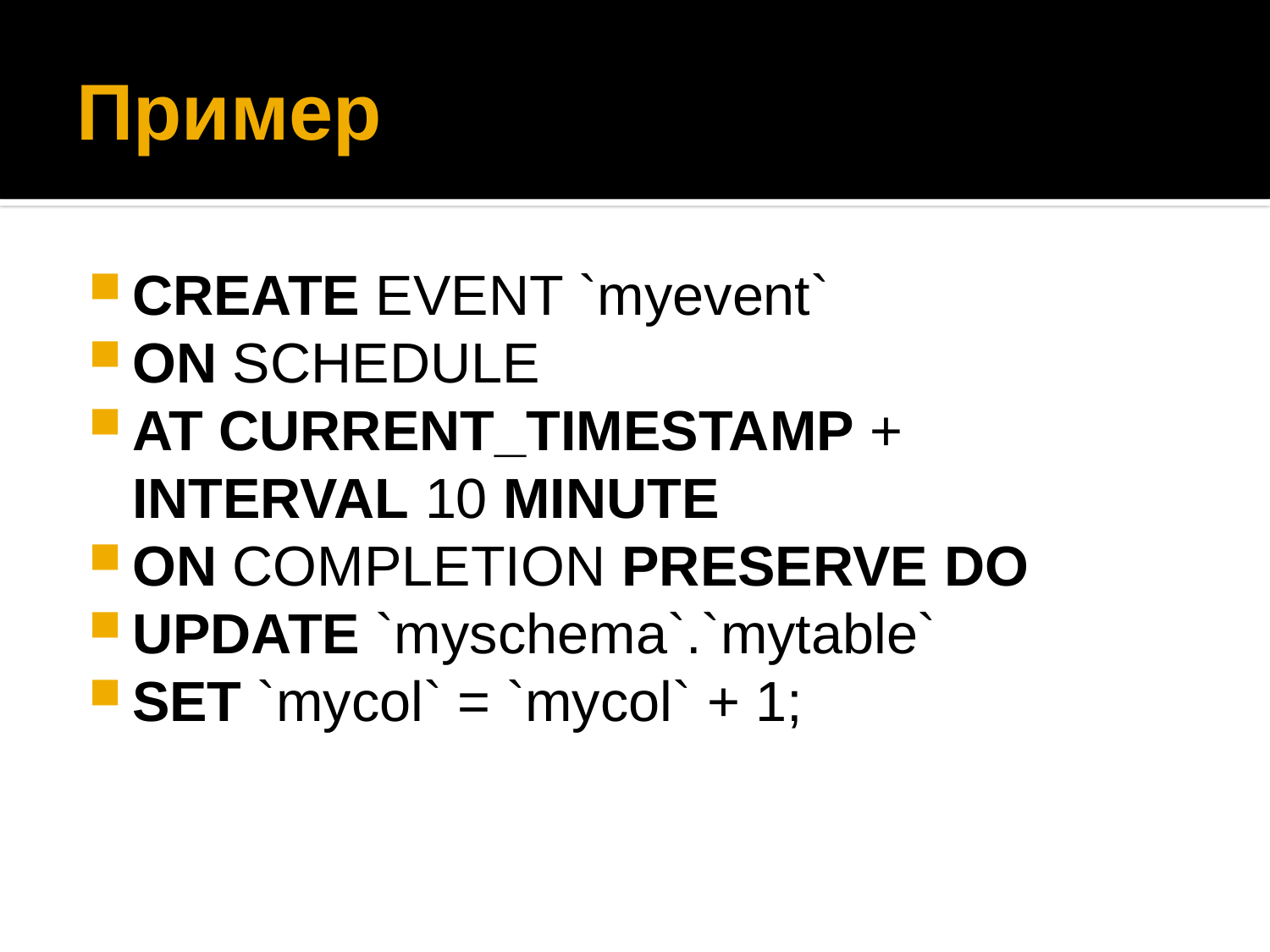

# Пример
CREATE EVENT `myevent`
ON SCHEDULE
AT CURRENT_TIMESTAMP + INTERVAL 10 MINUTE
ON COMPLETION PRESERVE DO
UPDATE `myschema`.`mytable`
SET `mycol` = `mycol` + 1;